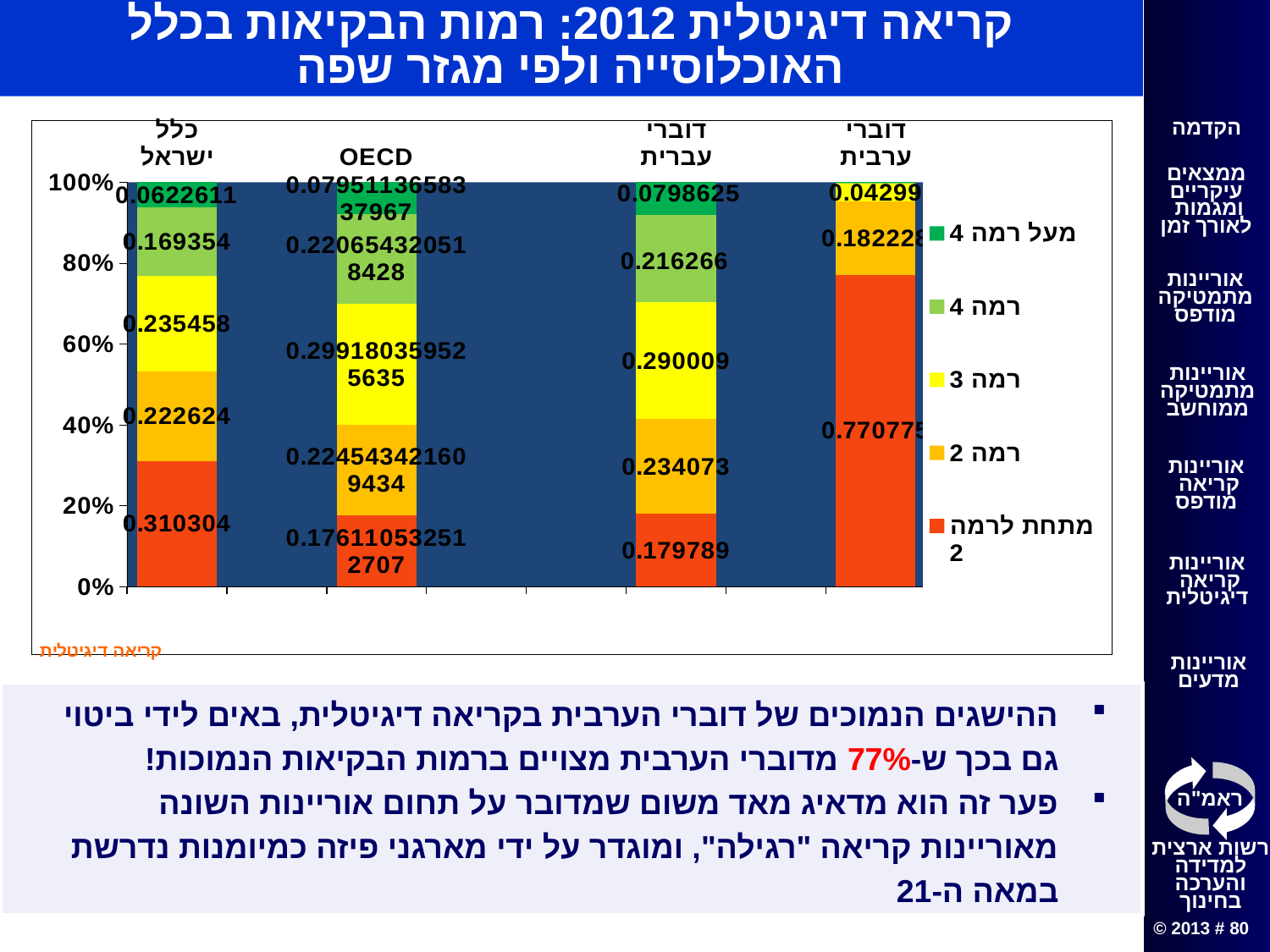

קריאה דיגיטלית 2012: רמות הבקיאות בכלל האוכלוסייה ולפי מגזר שפה

### Chart:

| Category | מתחת לרמה 2 | רמה 2 | רמה 3 | רמה 4 | מעל רמה 4 |
|---|---|---|---|---|---|
| דוברי ערבית | 0.770775 | 0.182228 | 0.04299 | 0.0038440000000000006 | 0.00016234199634908764 |
|  | None | None | None | None | None |
| דוברי עברית | 0.17978899999999998 | 0.234073 | 0.290009 | 0.21626599999999999 | 0.0798625 |
|  | None | None | None | None | None |
|  | None | None | None | None | None |
| OECD | 0.1761105325127069 | 0.22454342160943383 | 0.2991803595256345 | 0.2206543205184282 | 0.0795113658337967 |
|  | None | None | None | None | None |
| כלל ישראל | 0.310304 | 0.222624 | 0.23545800000000003 | 0.169354 | 0.0622611 |
ההישגים הנמוכים של דוברי הערבית בקריאה דיגיטלית, באים לידי ביטוי  גם בכך ש-77% מדוברי הערבית מצויים ברמות הבקיאות הנמוכות!
פער זה הוא מדאיג מאד משום שמדובר על תחום אוריינות השונה מאוריינות קריאה "רגילה", ומוגדר על ידי מארגני פיזה כמיומנות נדרשת במאה ה-21